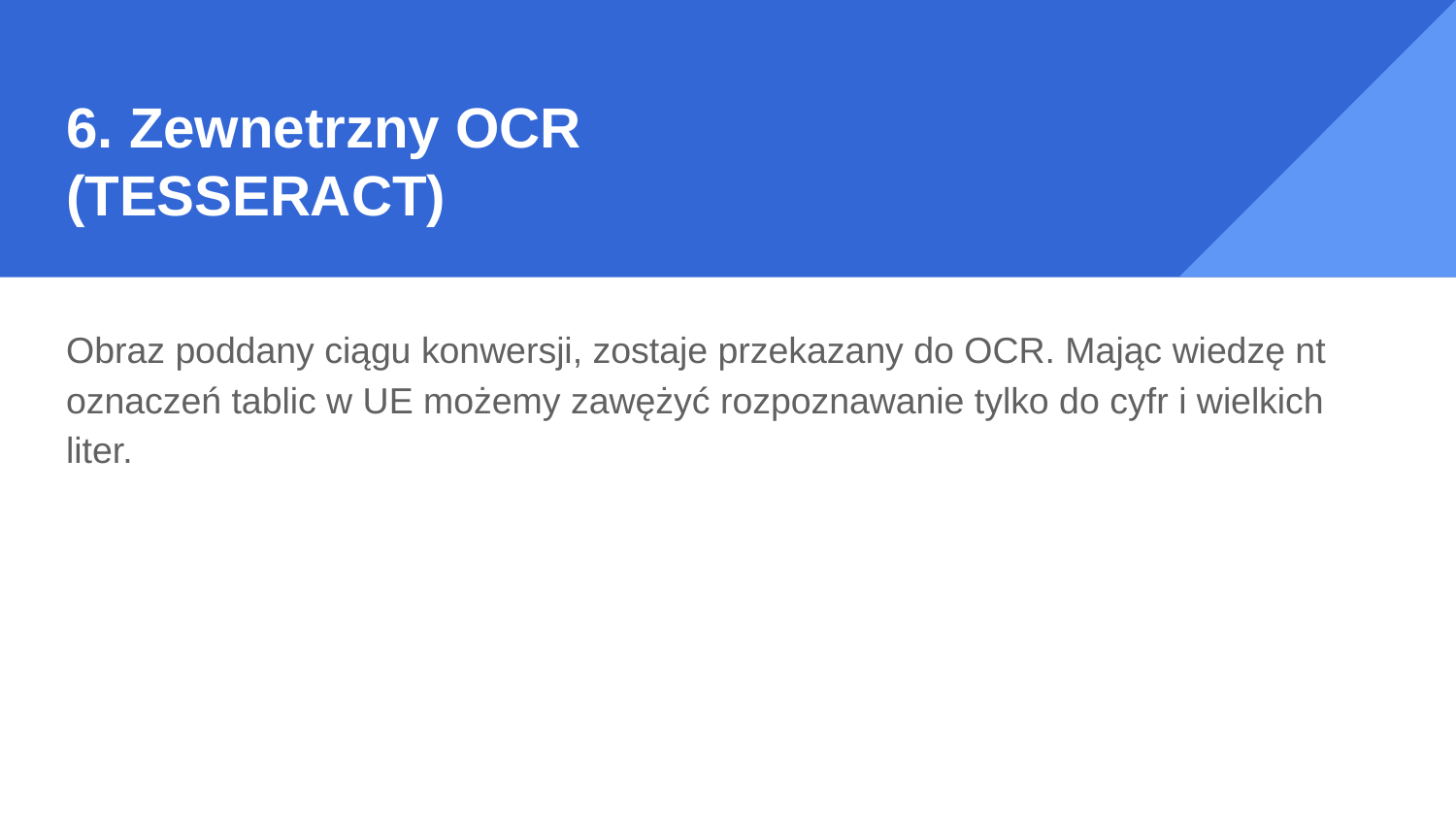

# 6. Zewnetrzny OCR (TESSERACT)
Obraz poddany ciągu konwersji, zostaje przekazany do OCR. Mając wiedzę nt oznaczeń tablic w UE możemy zawężyć rozpoznawanie tylko do cyfr i wielkich liter.